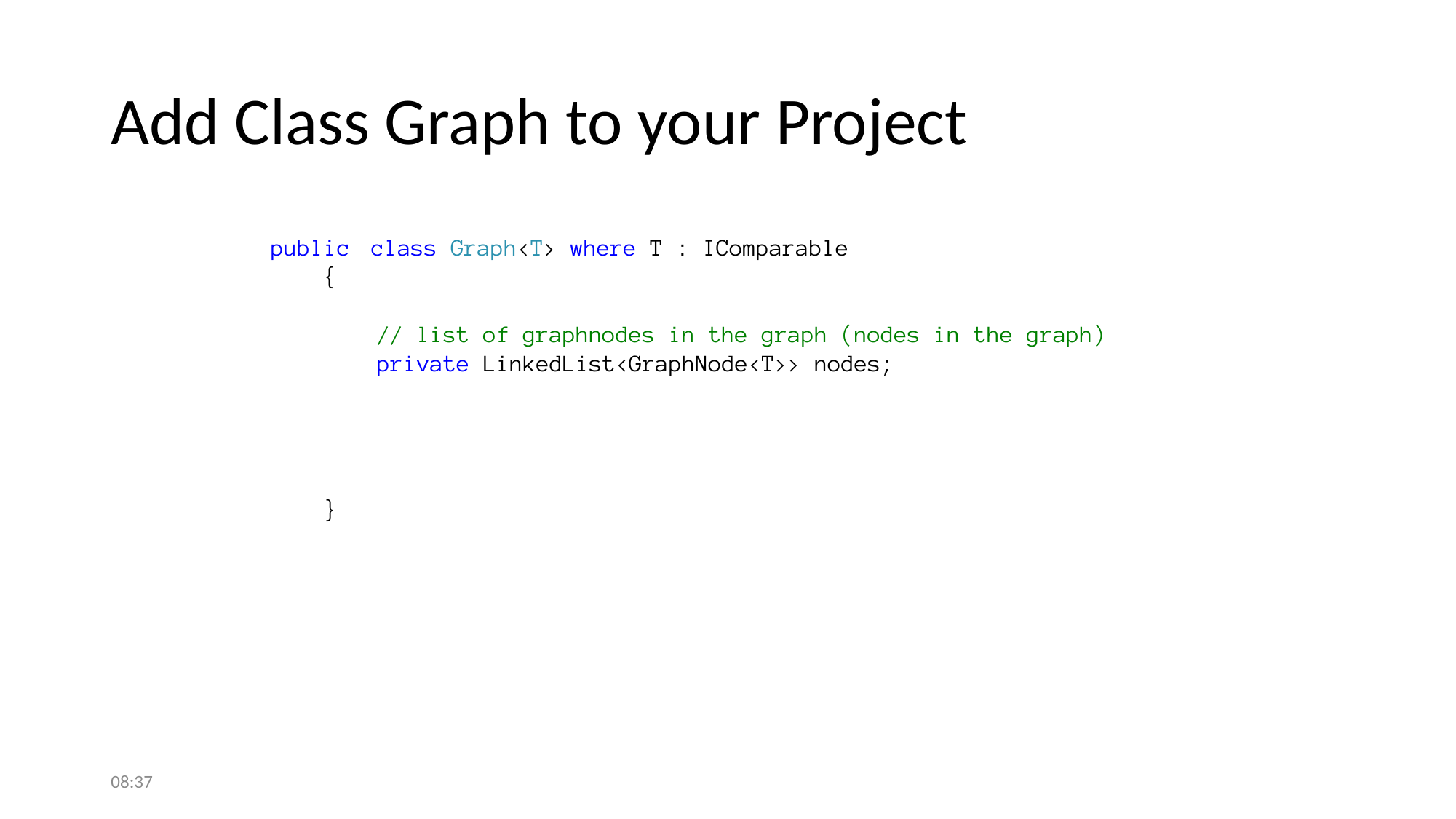

# Add Class Graph to your Project
public  class Graph<T> where T : IComparable
    {

        // list of graphnodes in the graph (nodes in the graph)
        private LinkedList<GraphNode<T>> nodes;

    }
08:37